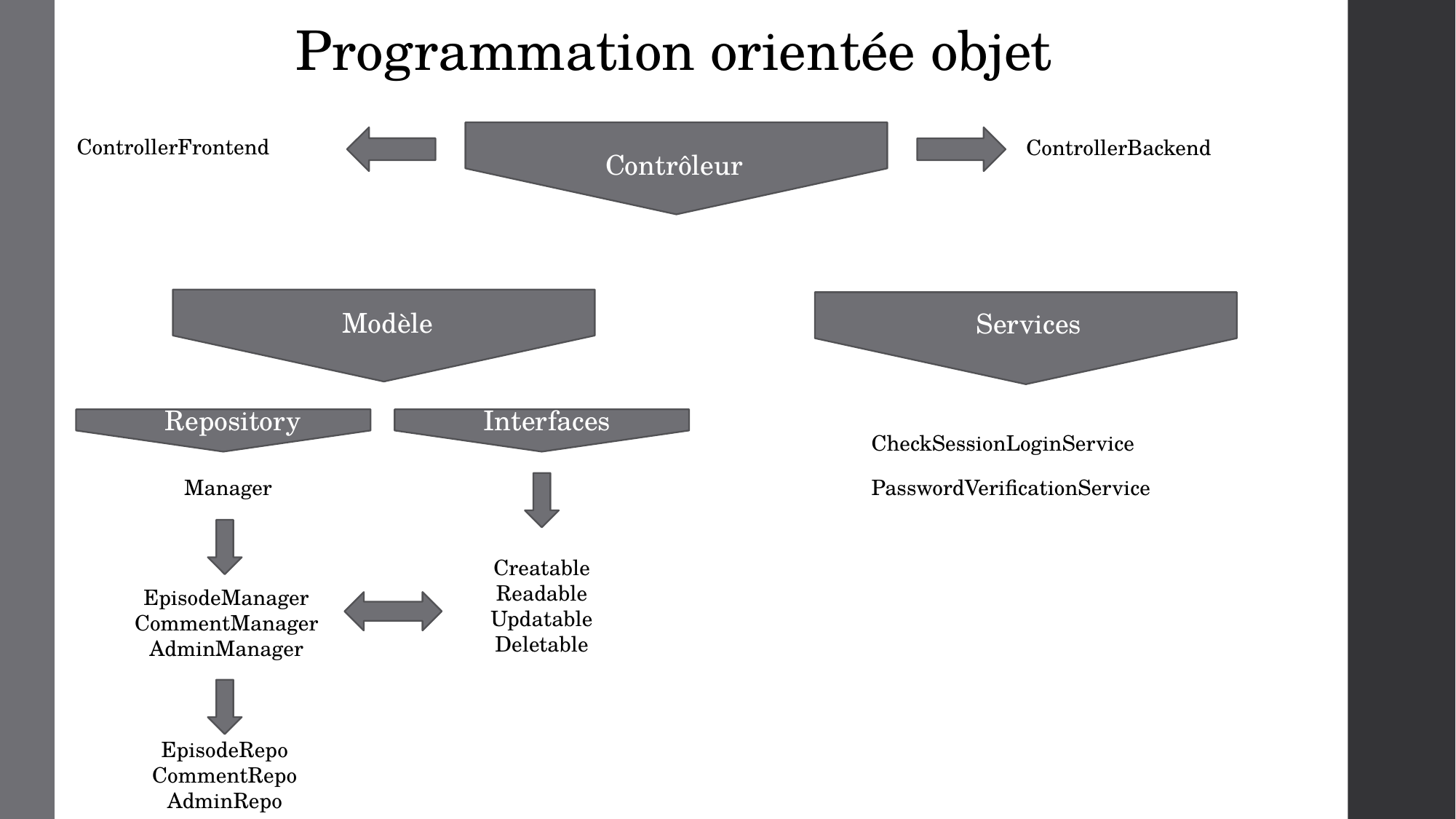

Programmation orientée objet

ControllerFrontend
ControllerBackend
Contrôleur
Controller

Modèle
Services
Repository
Interfaces
CheckSessionLoginService
PasswordVerificationService
Manager

Class

Creatable
Readable
Updatable
Deletable
EpisodeManager
CommentManager
AdminManager

EpisodeRepo
CommentRepo
AdminRepo